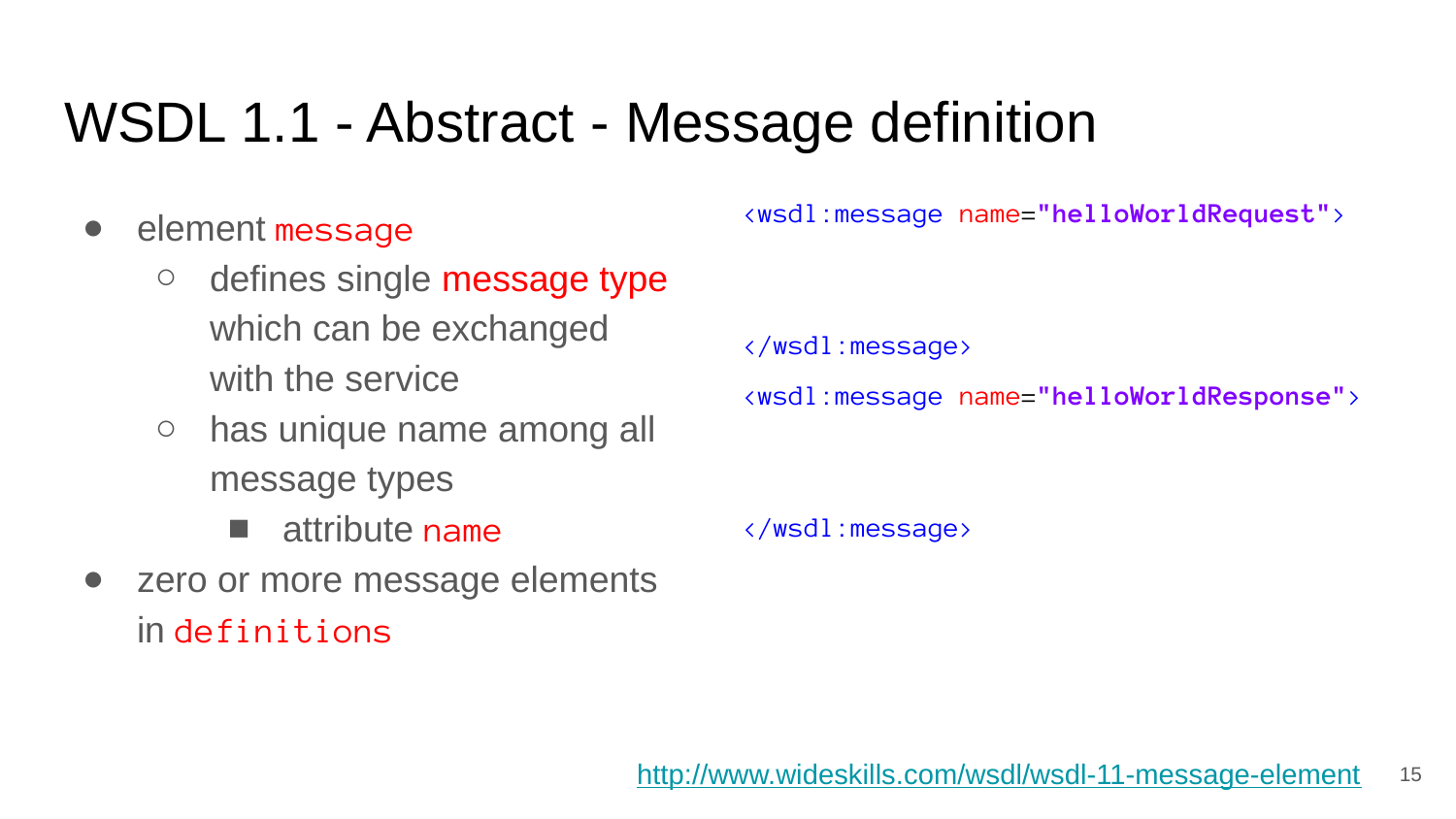

# WSDL 1.1 - Abstract - Message definition
element message
defines single message type which can be exchanged with the service
has unique name among all message types
attribute name
zero or more message elements in definitions
<wsdl:message name="helloWorldRequest">

</wsdl:message>
<wsdl:message name="helloWorldResponse">

</wsdl:message>
http://www.wideskills.com/wsdl/wsdl-11-message-element
15